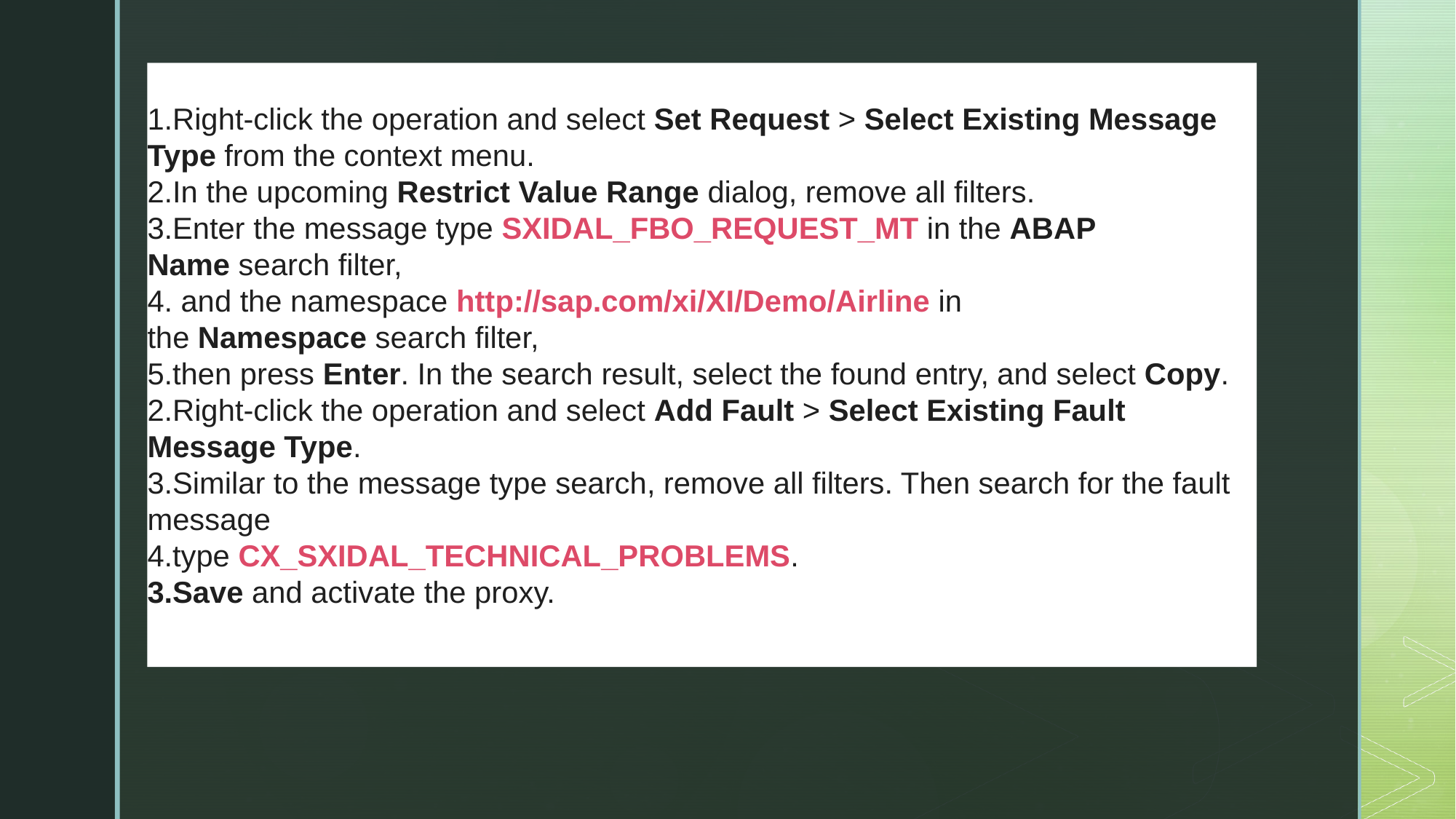

Right-click the operation and select Set Request > Select Existing Message Type from the context menu.
In the upcoming Restrict Value Range dialog, remove all filters.
Enter the message type SXIDAL_FBO_REQUEST_MT in the ABAP Name search filter,
 and the namespace http://sap.com/xi/XI/Demo/Airline in the Namespace search filter,
then press Enter. In the search result, select the found entry, and select Copy.
Right-click the operation and select Add Fault > Select Existing Fault Message Type.
Similar to the message type search, remove all filters. Then search for the fault message
type CX_SXIDAL_TECHNICAL_PROBLEMS.
Save and activate the proxy.